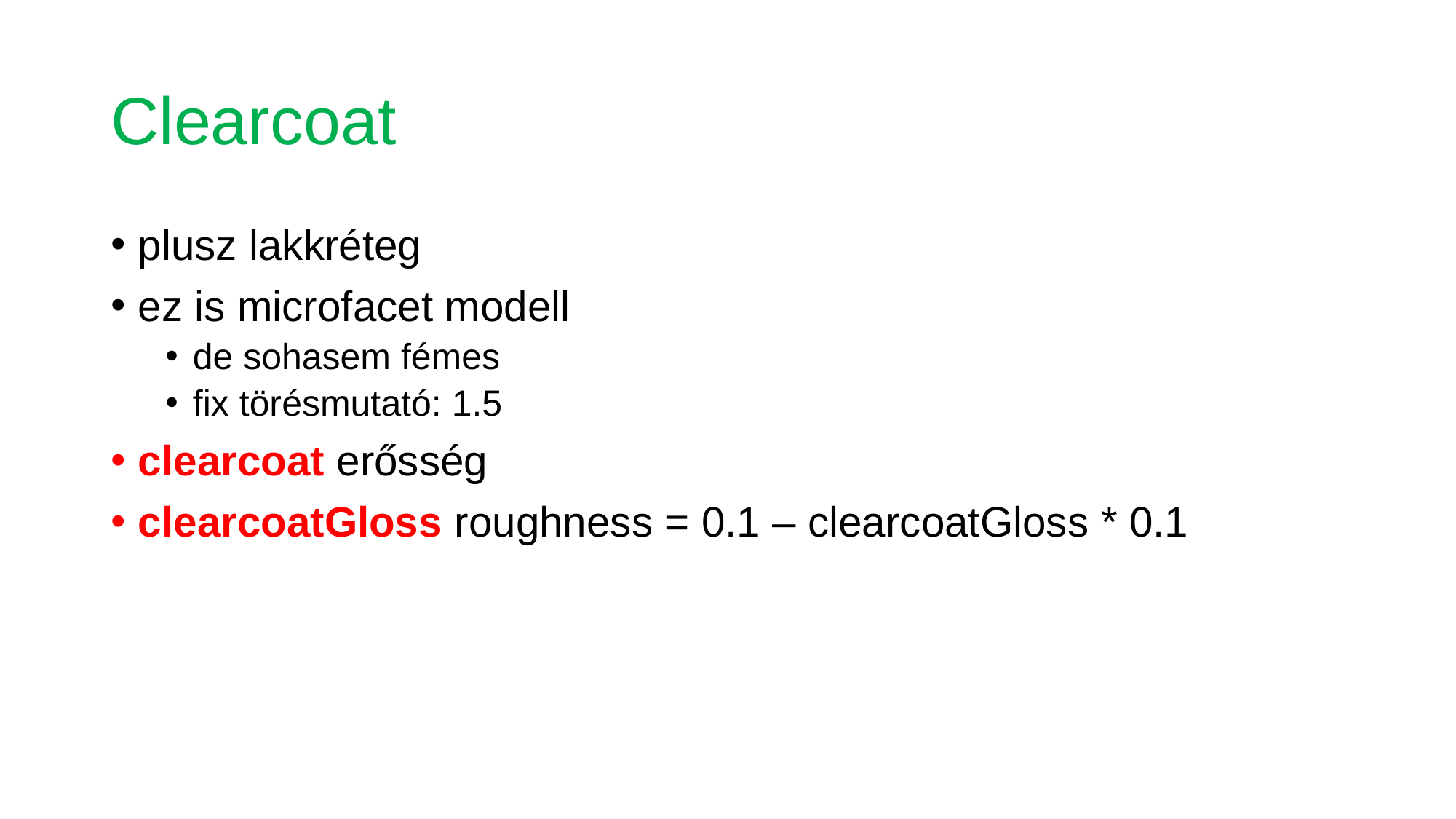

# Clearcoat
plusz lakkréteg
ez is microfacet modell
de sohasem fémes
fix törésmutató: 1.5
clearcoat erősség
clearcoatGloss roughness = 0.1 – clearcoatGloss * 0.1